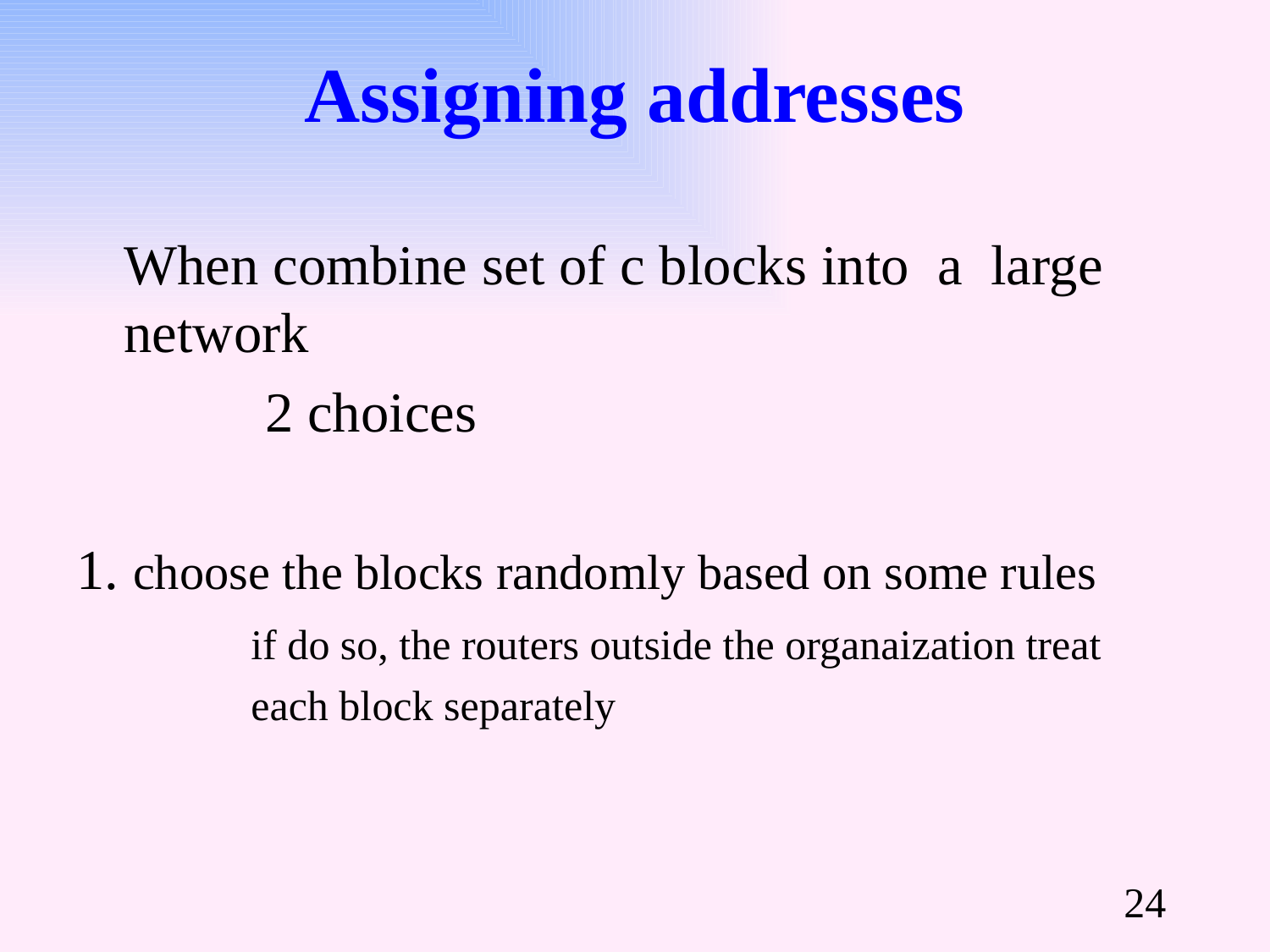

# Assigning addresses
	When combine set of c blocks into  a  large network
		 2 choices

1. choose the blocks randomly based on some rules
		if do so, the routers outside the organaization treat
		each block separately